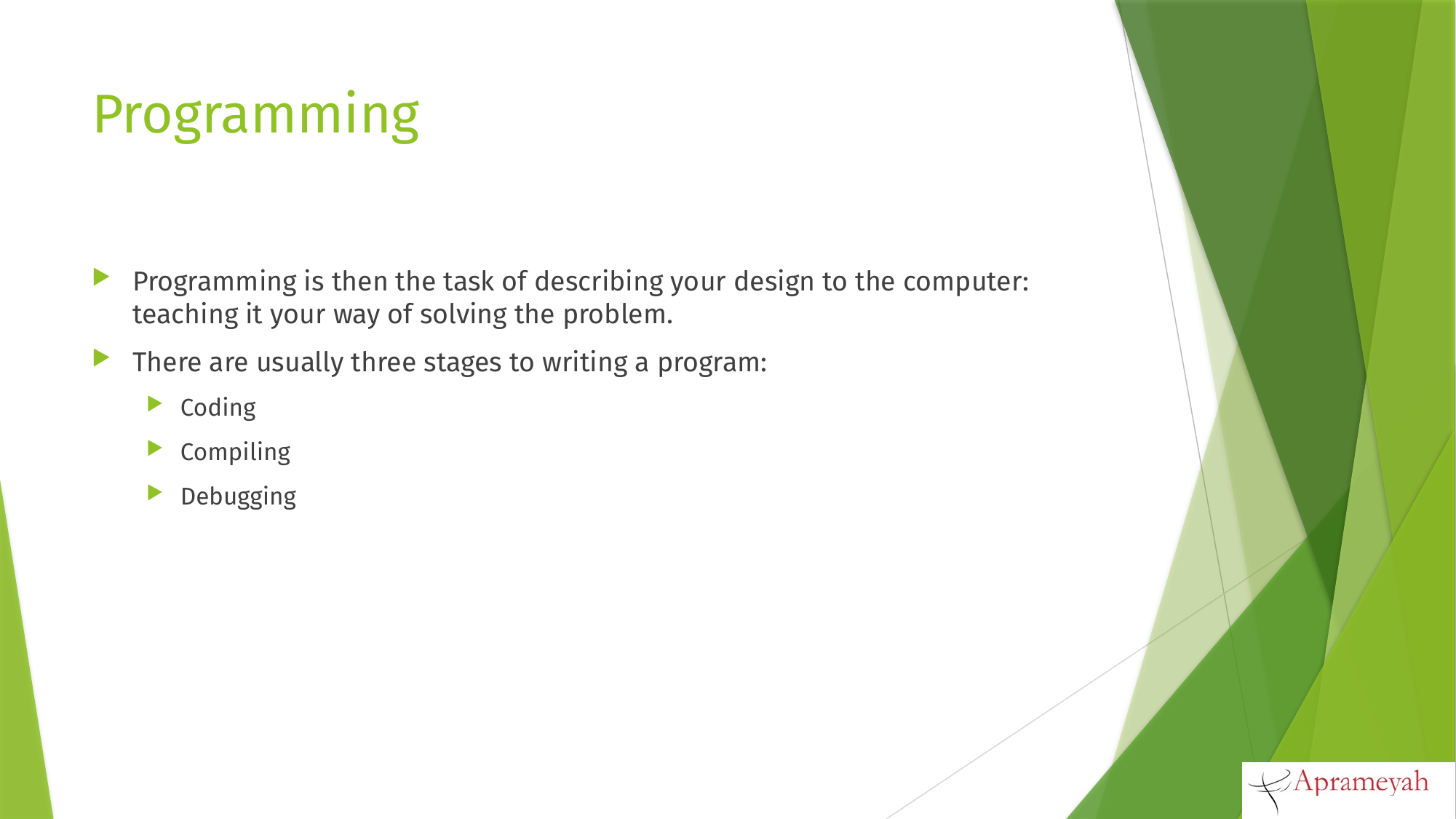

# Programming
Programming is then the task of describing your design to the computer: teaching it your way of solving the problem.
There are usually three stages to writing a program:
Coding
Compiling
Debugging